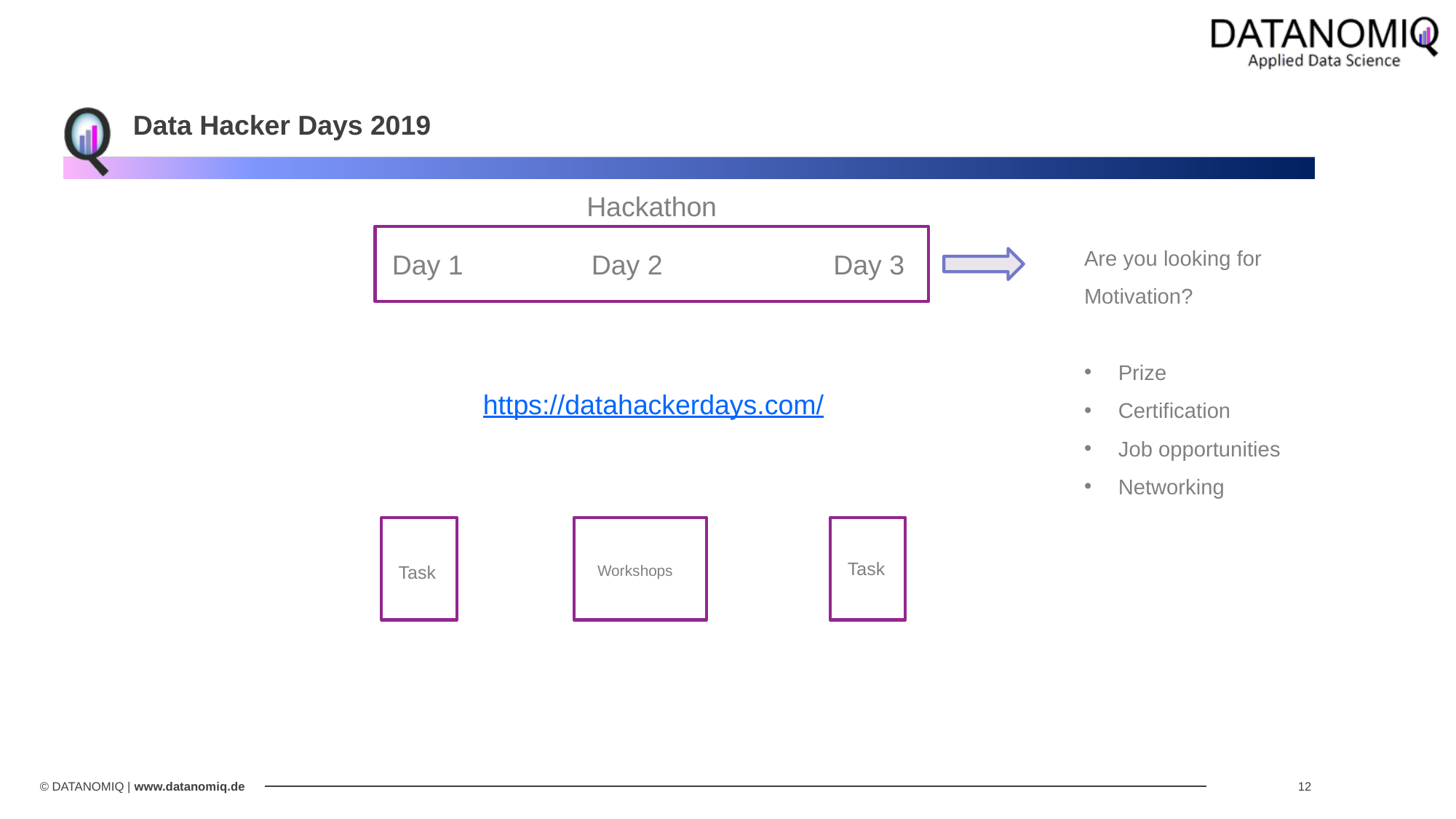

Data Hacker Days 2019
Hackathon

Are you looking for Motivation?

Prize
Certification
Job opportunities
Networking
Day 1
Day 2
Day 3
https://datahackerdays.com/

Task
Task
Workshops
12